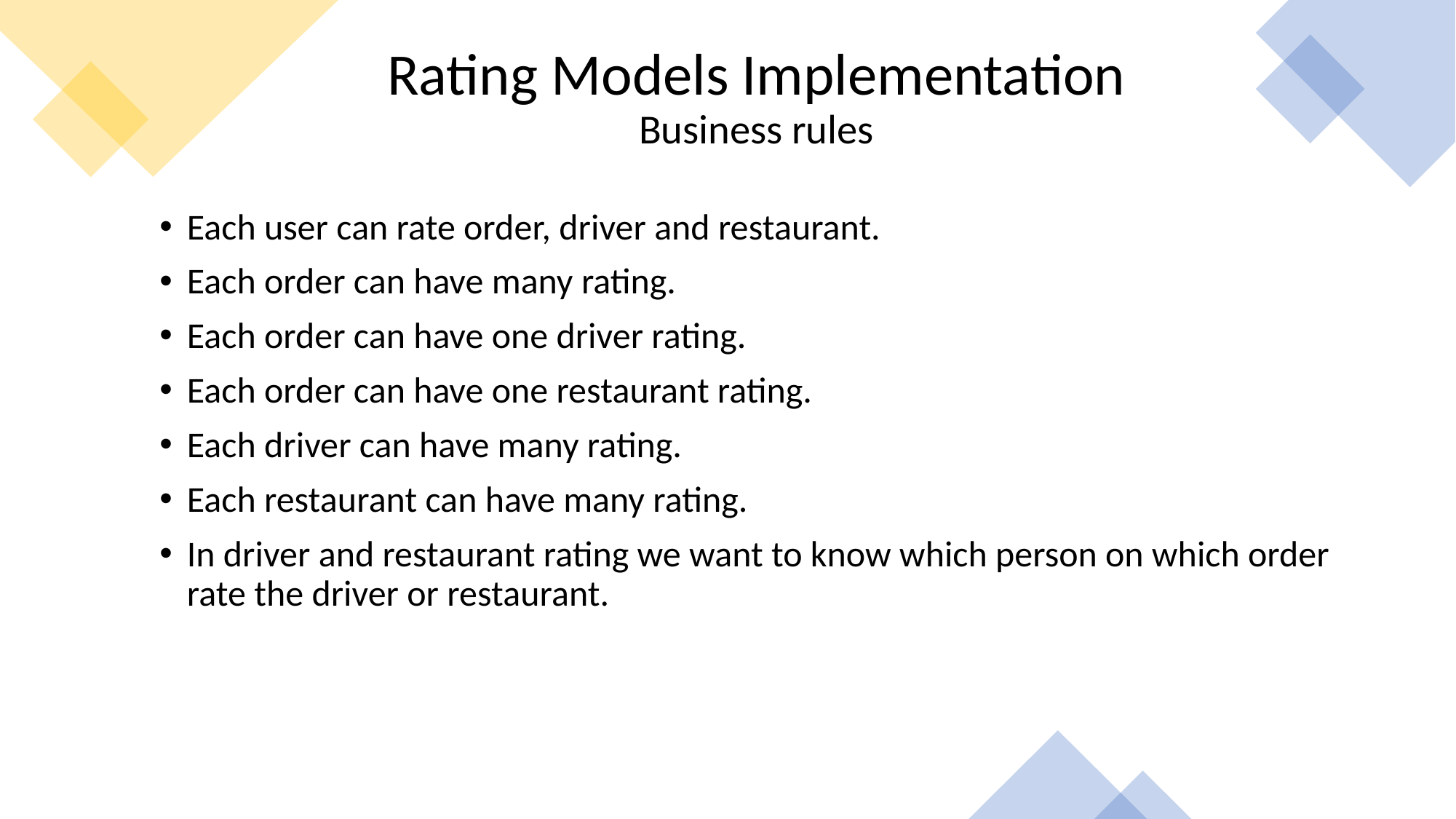

# Rating Models Implementation Business rules

Each user can rate order, driver and restaurant.
Each order can have many rating.
Each order can have one driver rating.
Each order can have one restaurant rating.
Each driver can have many rating.
Each restaurant can have many rating.
In driver and restaurant rating we want to know which person on which order rate the driver or restaurant.